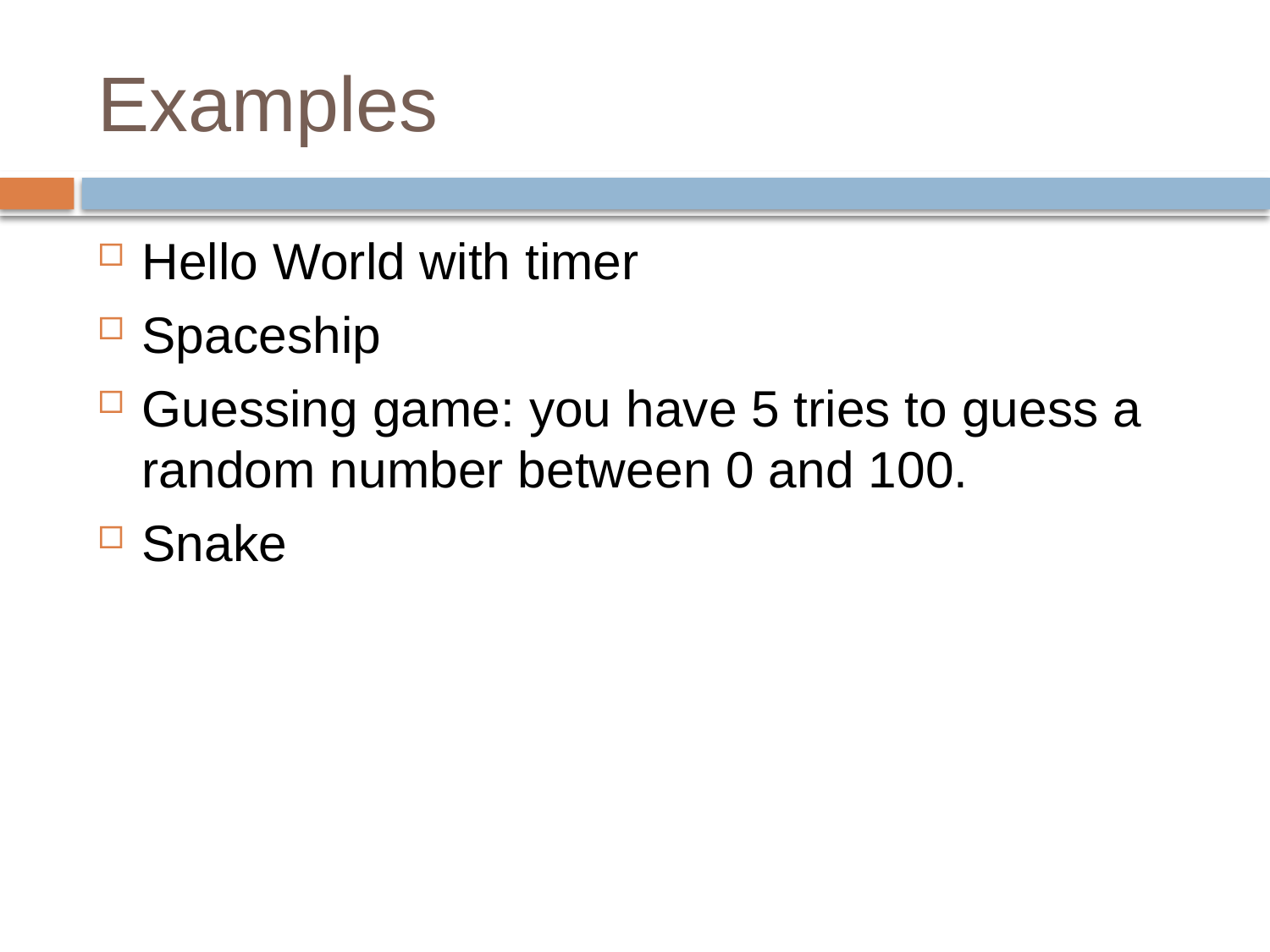

# Examples
Hello World with timer
Spaceship
Guessing game: you have 5 tries to guess a random number between 0 and 100.
Snake